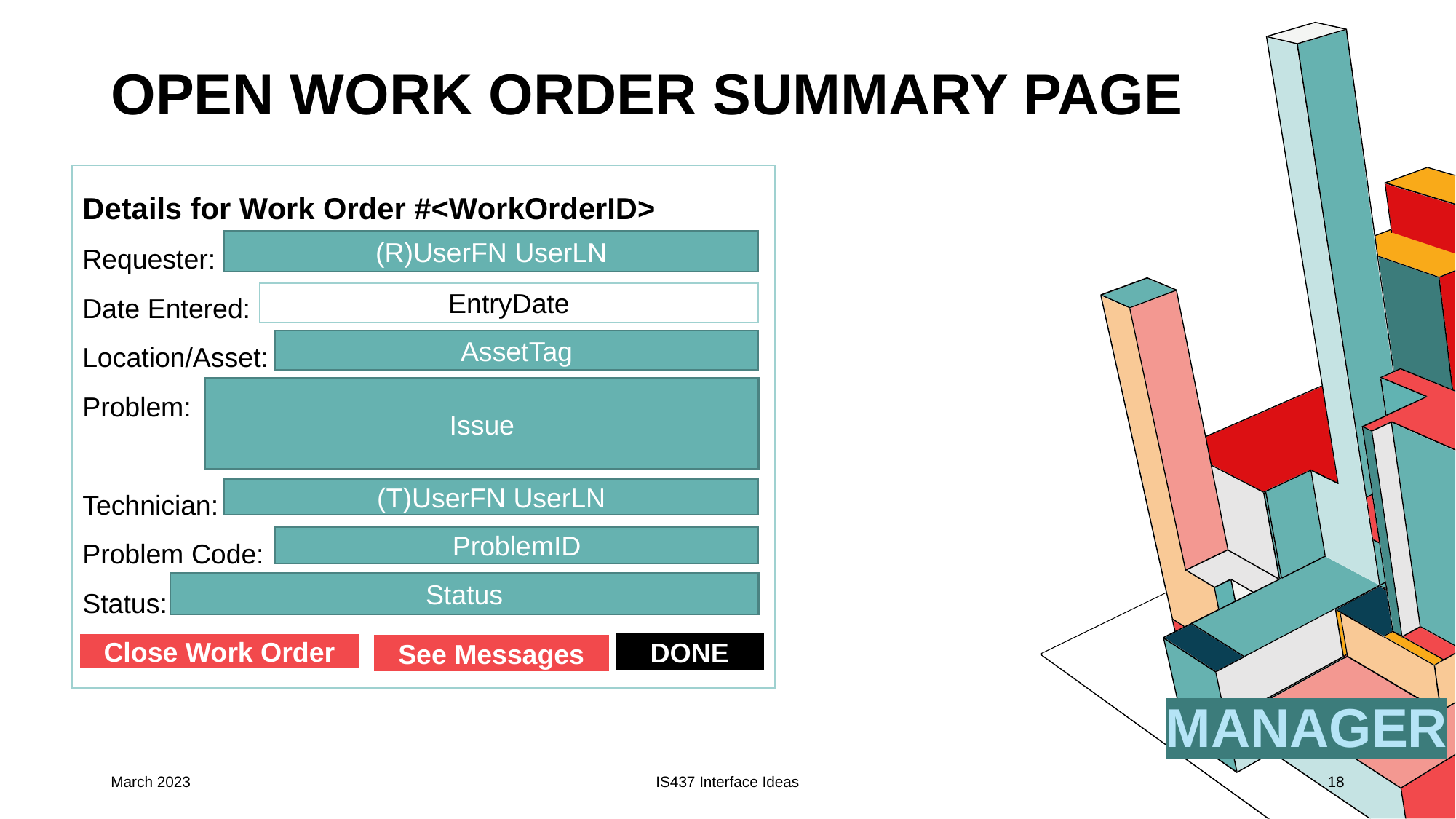

# Open Work Order Summary page
Details for Work Order #<WorkOrderID>
Requester:
Date Entered:
Location/Asset:
Problem:

Technician:
Problem Code:
Status:

(R)UserFN UserLN
EntryDate
AssetTag
Issue
(T)UserFN UserLN
ProblemID
Status
Close Work Order
See Messages
DONE
MANAGER
March 2023
IS437 Interface Ideas
18